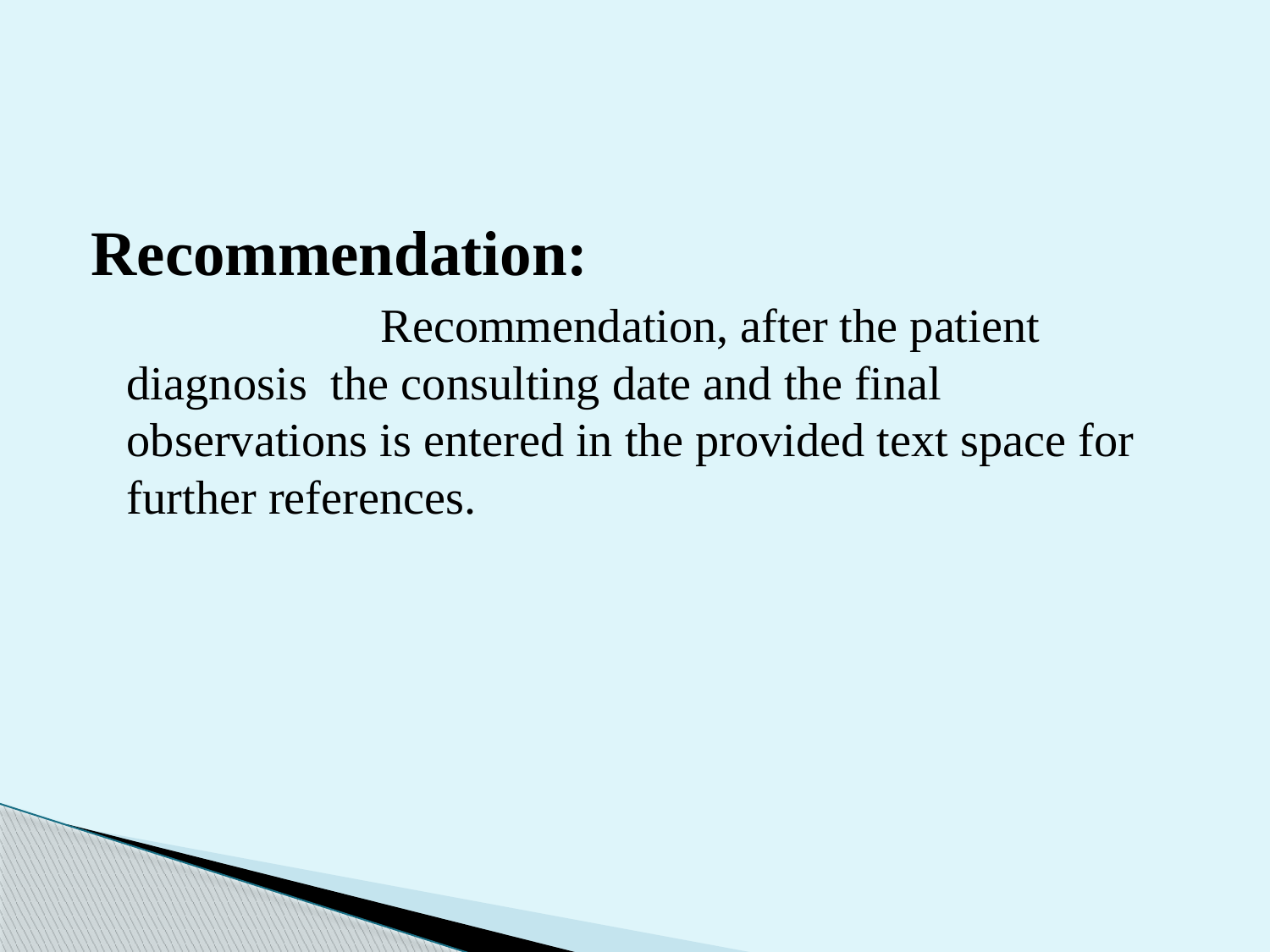

#
Recommendation:
			Recommendation, after the patient diagnosis  the consulting date and the final observations is entered in the provided text space for further references.